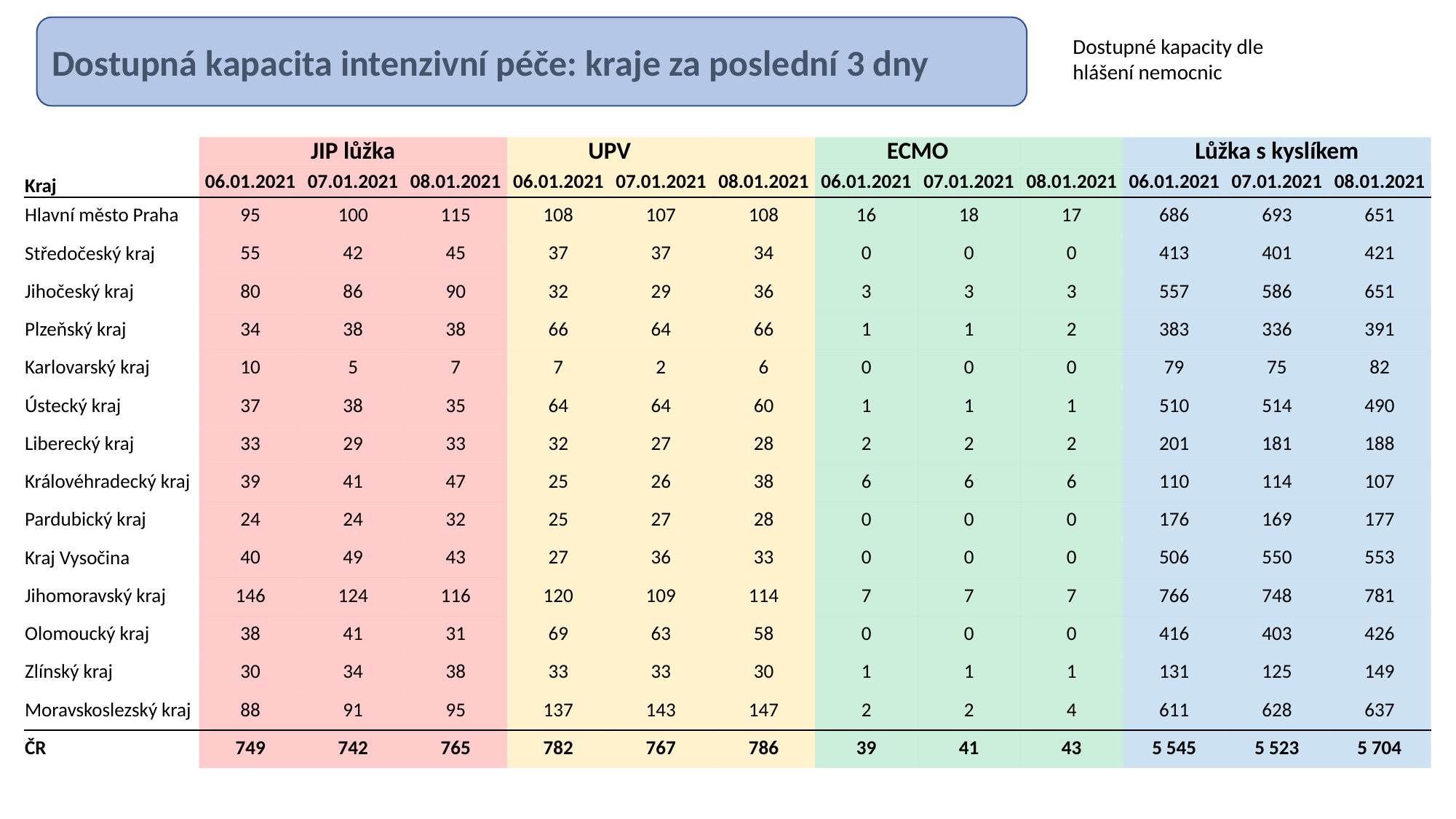

Dostupná kapacita intenzivní péče: kraje za poslední 3 dny
Dostupné kapacity dle hlášení nemocnic
|  | JIP lůžka |  |  | UPV |  |  | ECMO |  |  | Lůžka s kyslíkem |  |  |
| --- | --- | --- | --- | --- | --- | --- | --- | --- | --- | --- | --- | --- |
| Kraj | 06.01.2021 | 07.01.2021 | 08.01.2021 | 06.01.2021 | 07.01.2021 | 08.01.2021 | 06.01.2021 | 07.01.2021 | 08.01.2021 | 06.01.2021 | 07.01.2021 | 08.01.2021 |
| Hlavní město Praha | 95 | 100 | 115 | 108 | 107 | 108 | 16 | 18 | 17 | 686 | 693 | 651 |
| Středočeský kraj | 55 | 42 | 45 | 37 | 37 | 34 | 0 | 0 | 0 | 413 | 401 | 421 |
| Jihočeský kraj | 80 | 86 | 90 | 32 | 29 | 36 | 3 | 3 | 3 | 557 | 586 | 651 |
| Plzeňský kraj | 34 | 38 | 38 | 66 | 64 | 66 | 1 | 1 | 2 | 383 | 336 | 391 |
| Karlovarský kraj | 10 | 5 | 7 | 7 | 2 | 6 | 0 | 0 | 0 | 79 | 75 | 82 |
| Ústecký kraj | 37 | 38 | 35 | 64 | 64 | 60 | 1 | 1 | 1 | 510 | 514 | 490 |
| Liberecký kraj | 33 | 29 | 33 | 32 | 27 | 28 | 2 | 2 | 2 | 201 | 181 | 188 |
| Královéhradecký kraj | 39 | 41 | 47 | 25 | 26 | 38 | 6 | 6 | 6 | 110 | 114 | 107 |
| Pardubický kraj | 24 | 24 | 32 | 25 | 27 | 28 | 0 | 0 | 0 | 176 | 169 | 177 |
| Kraj Vysočina | 40 | 49 | 43 | 27 | 36 | 33 | 0 | 0 | 0 | 506 | 550 | 553 |
| Jihomoravský kraj | 146 | 124 | 116 | 120 | 109 | 114 | 7 | 7 | 7 | 766 | 748 | 781 |
| Olomoucký kraj | 38 | 41 | 31 | 69 | 63 | 58 | 0 | 0 | 0 | 416 | 403 | 426 |
| Zlínský kraj | 30 | 34 | 38 | 33 | 33 | 30 | 1 | 1 | 1 | 131 | 125 | 149 |
| Moravskoslezský kraj | 88 | 91 | 95 | 137 | 143 | 147 | 2 | 2 | 4 | 611 | 628 | 637 |
| ČR | 749 | 742 | 765 | 782 | 767 | 786 | 39 | 41 | 43 | 5 545 | 5 523 | 5 704 |